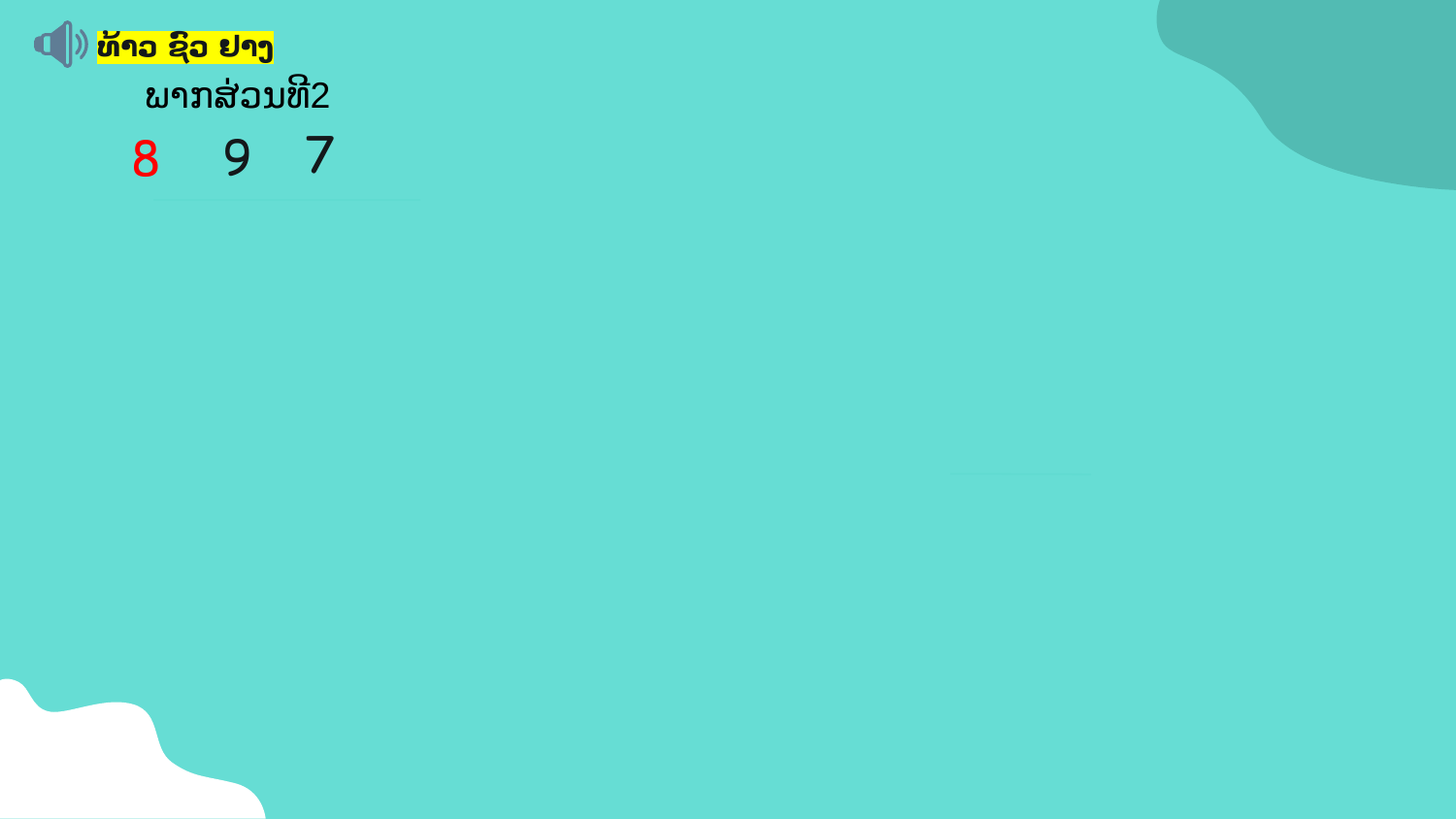

ທ້າວ ຊົວ ຢາງ
ພາກສ່ວນທີ2
7
9
8
8
7
9

7
8
9